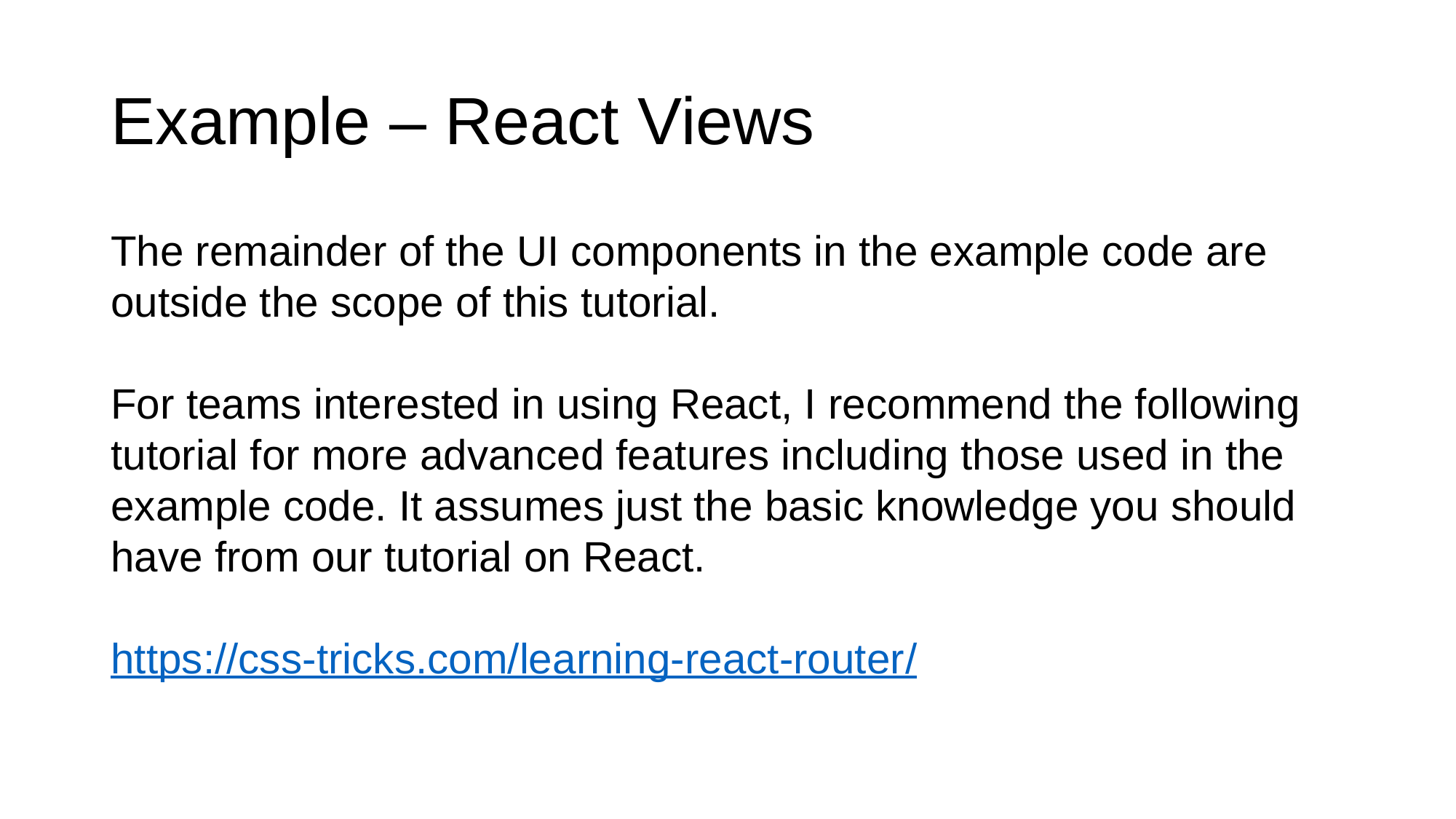

# Example – React Views
The remainder of the UI components in the example code are outside the scope of this tutorial.

For teams interested in using React, I recommend the following tutorial for more advanced features including those used in the example code. It assumes just the basic knowledge you should have from our tutorial on React.

https://css-tricks.com/learning-react-router/